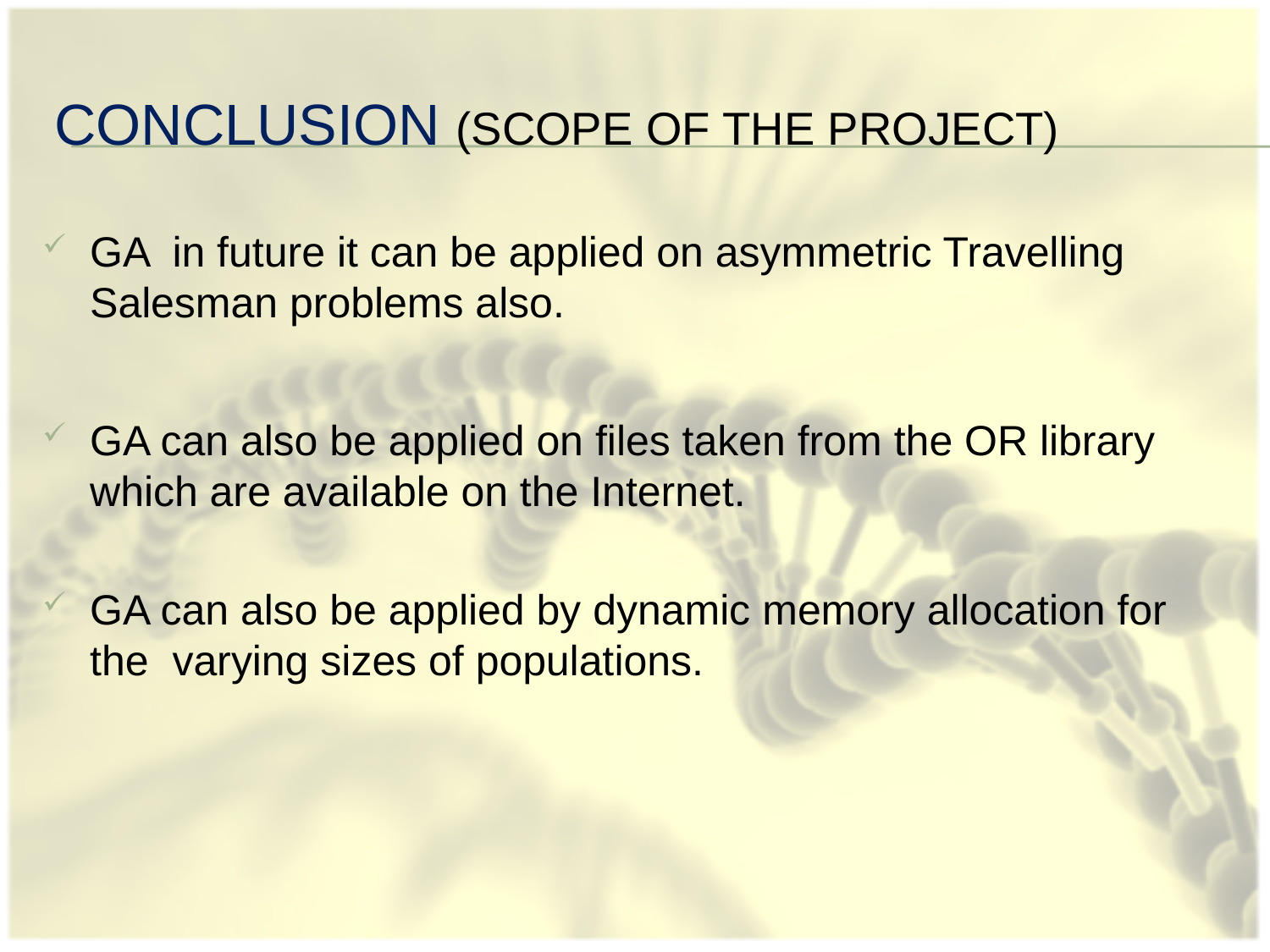

# CONCLUSION (SCOPE OF THE PROJECT)
GA  in future it can be applied on asymmetric Travelling Salesman problems also.

GA can also be applied on files taken from the OR library which are available on the Internet.

GA can also be applied by dynamic memory allocation for the  varying sizes of populations.